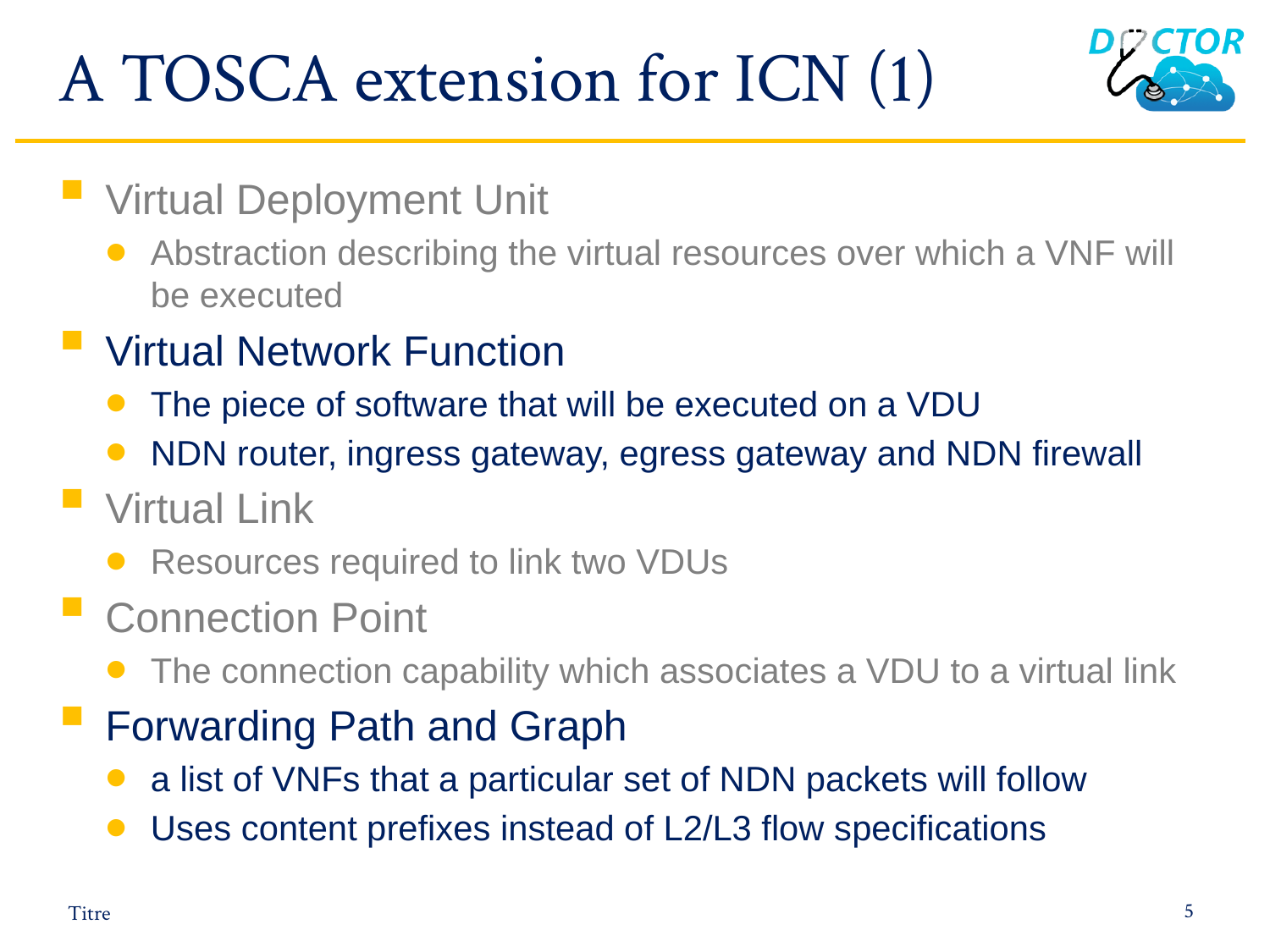

# A TOSCA extension for ICN (1)
Virtual Deployment Unit
Abstraction describing the virtual resources over which a VNF will be executed
Virtual Network Function
The piece of software that will be executed on a VDU
NDN router, ingress gateway, egress gateway and NDN firewall
Virtual Link
Resources required to link two VDUs
Connection Point
The connection capability which associates a VDU to a virtual link
Forwarding Path and Graph
a list of VNFs that a particular set of NDN packets will follow
Uses content prefixes instead of L2/L3 flow specifications

Titre
5